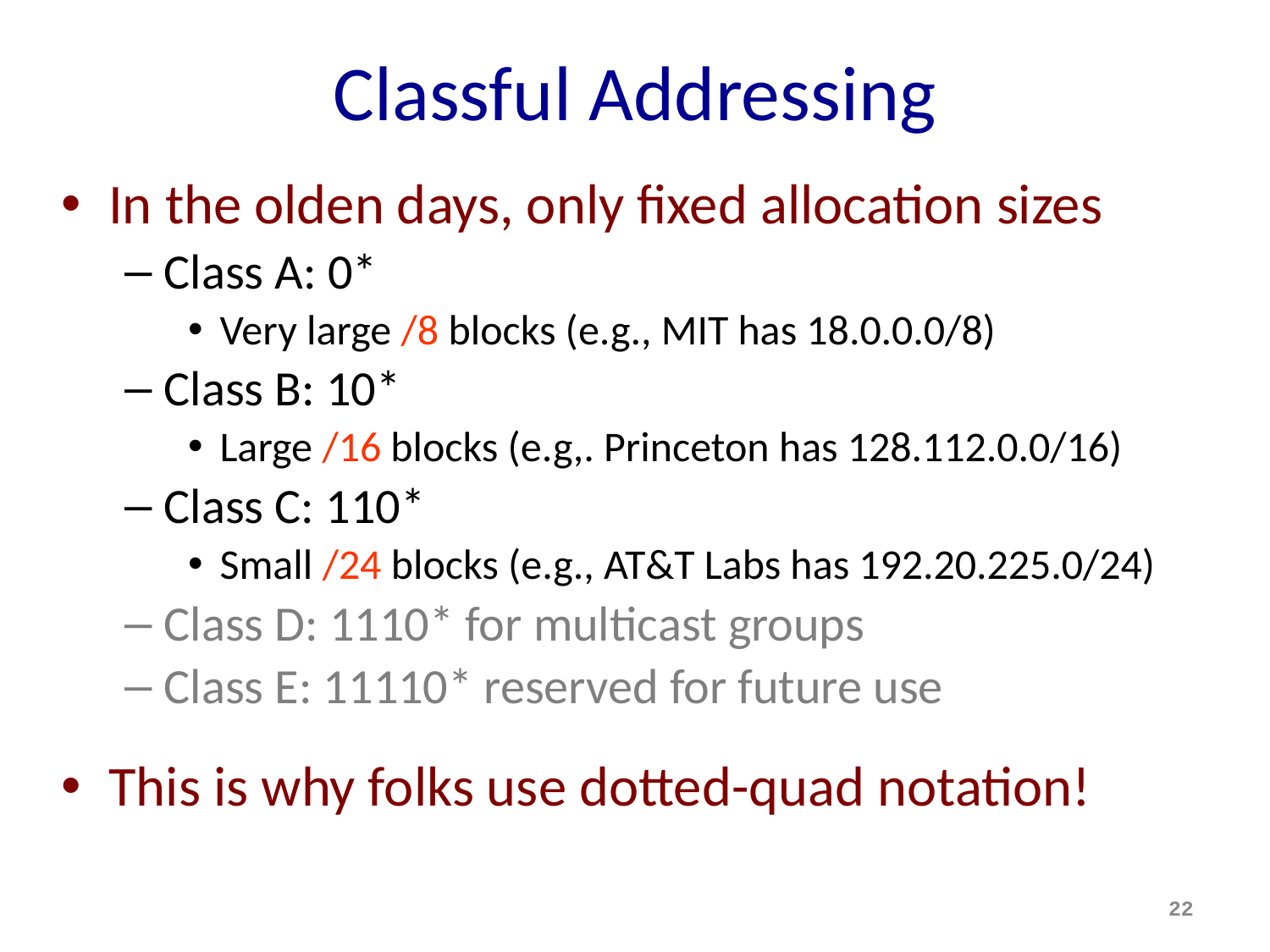

# Classful Addressing
In the olden days, only fixed allocation sizes
Class A: 0*
Very large /8 blocks (e.g., MIT has 18.0.0.0/8)
Class B: 10*
Large /16 blocks (e.g,. Princeton has 128.112.0.0/16)
Class C: 110*
Small /24 blocks (e.g., AT&T Labs has 192.20.225.0/24)
Class D: 1110* for multicast groups
Class E: 11110* reserved for future use
This is why folks use dotted-quad notation!
22